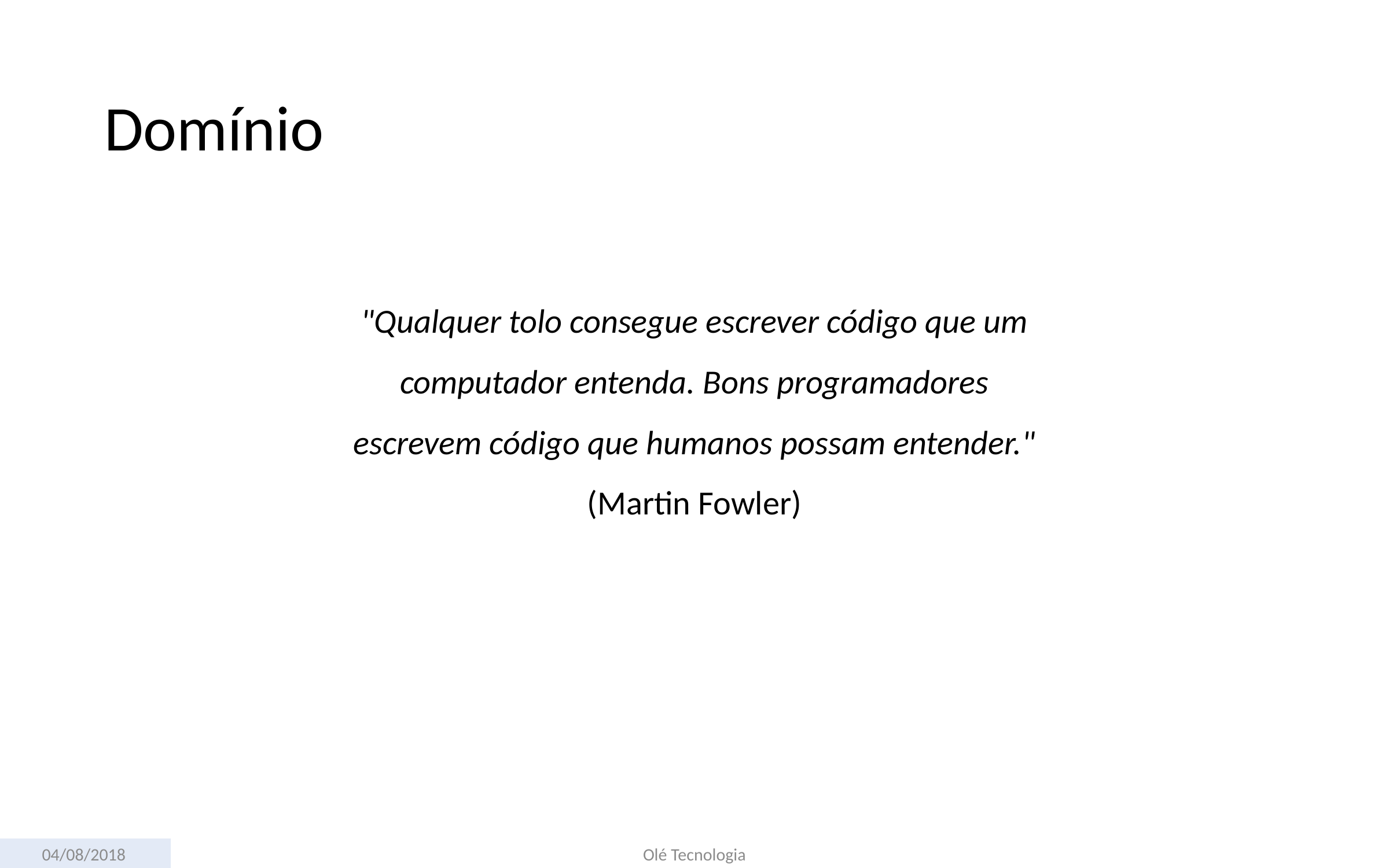

# Domínio
"Qualquer tolo consegue escrever código que um computador entenda. Bons programadores escrevem código que humanos possam entender." (Martin Fowler)
04/08/2018
Olé Tecnologia